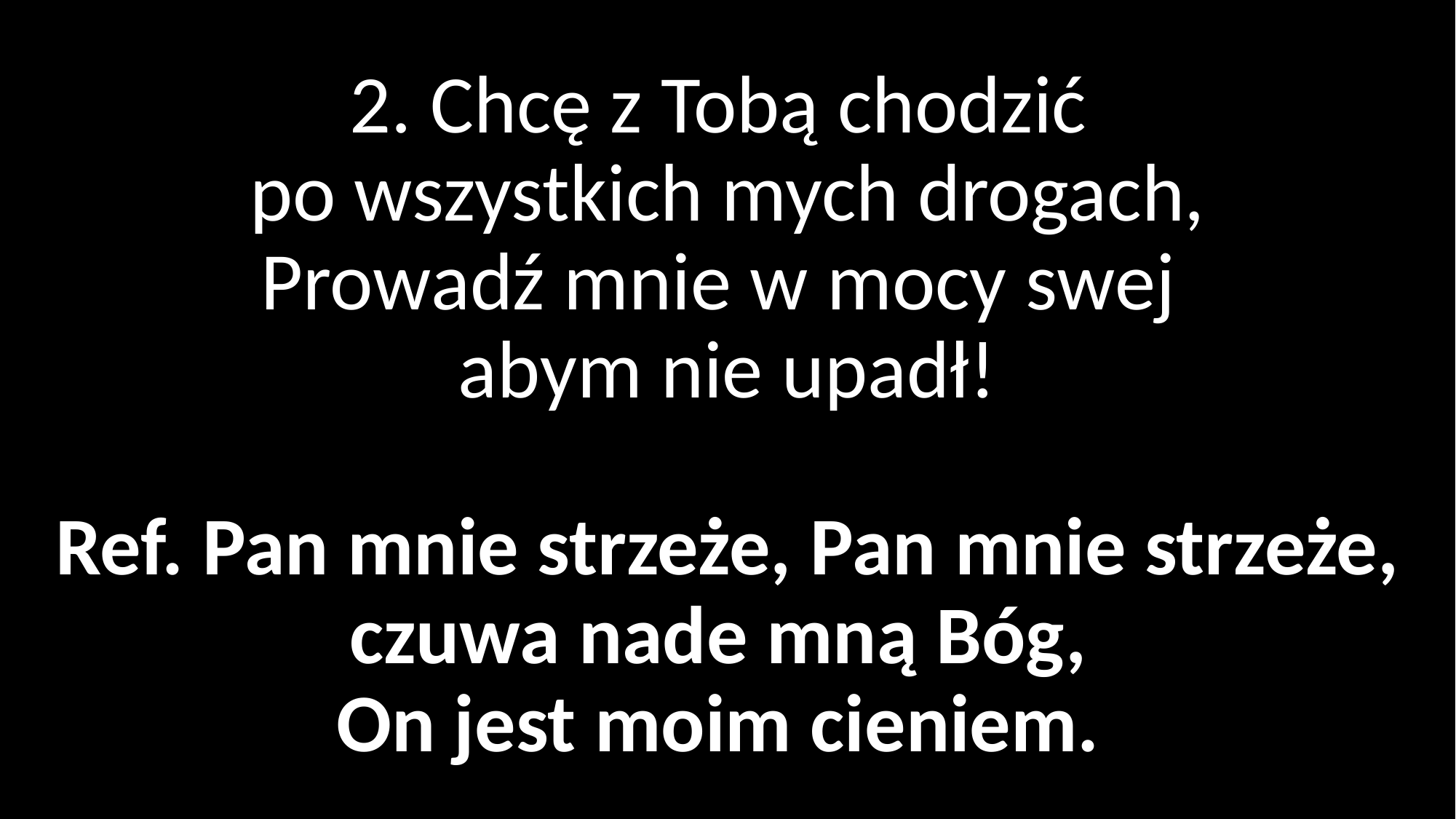

# 2. Chcę z Tobą chodzić po wszystkich mych drogach, Prowadź mnie w mocy swej abym nie upadł! Ref. Pan mnie strzeże, Pan mnie strzeże, czuwa nade mną Bóg, On jest moim cieniem.